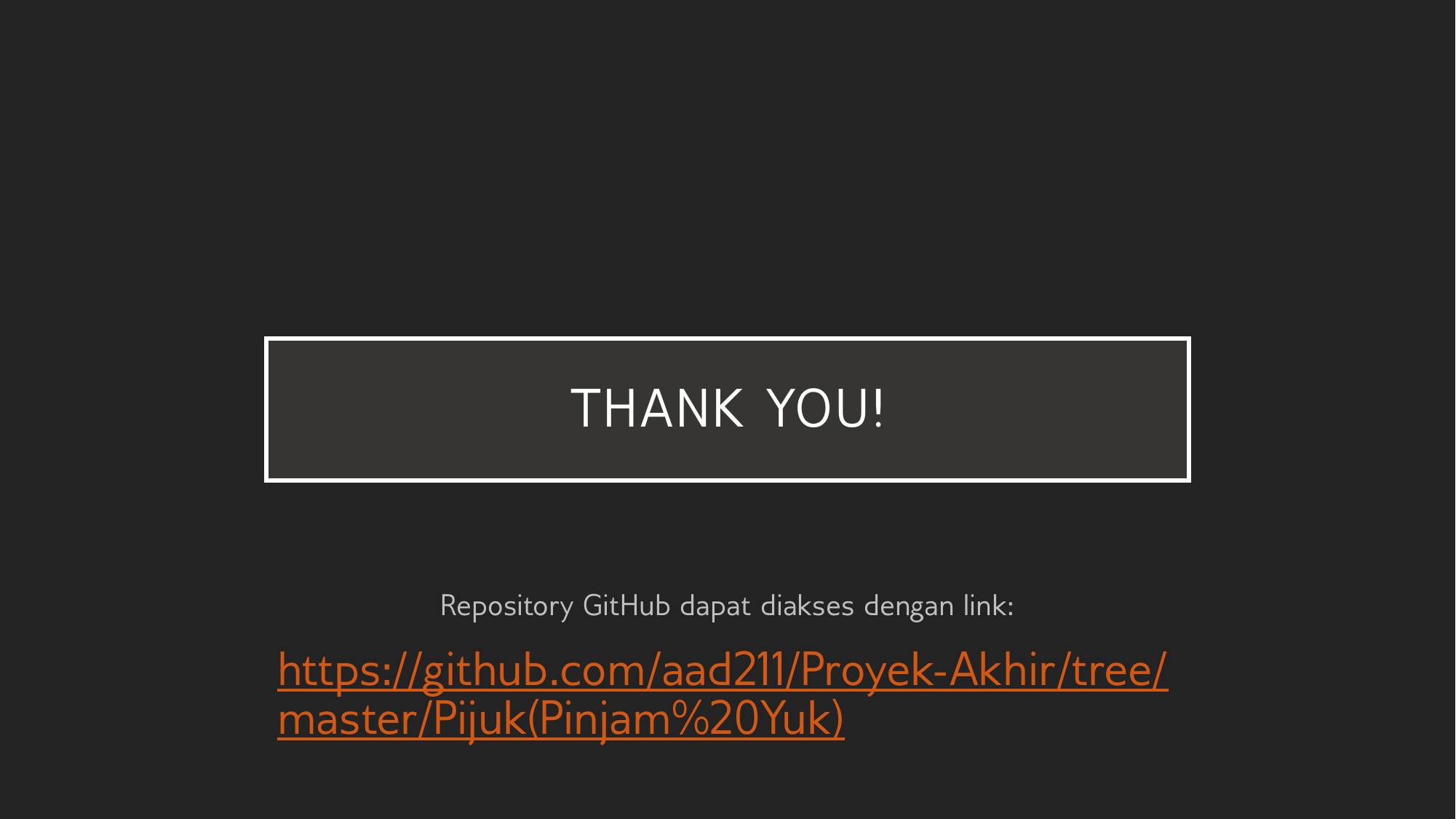

# Thank you!
Repository GitHub dapat diakses dengan link:
https://github.com/aad211/Proyek-Akhir/tree/master/Pijuk(Pinjam%20Yuk)